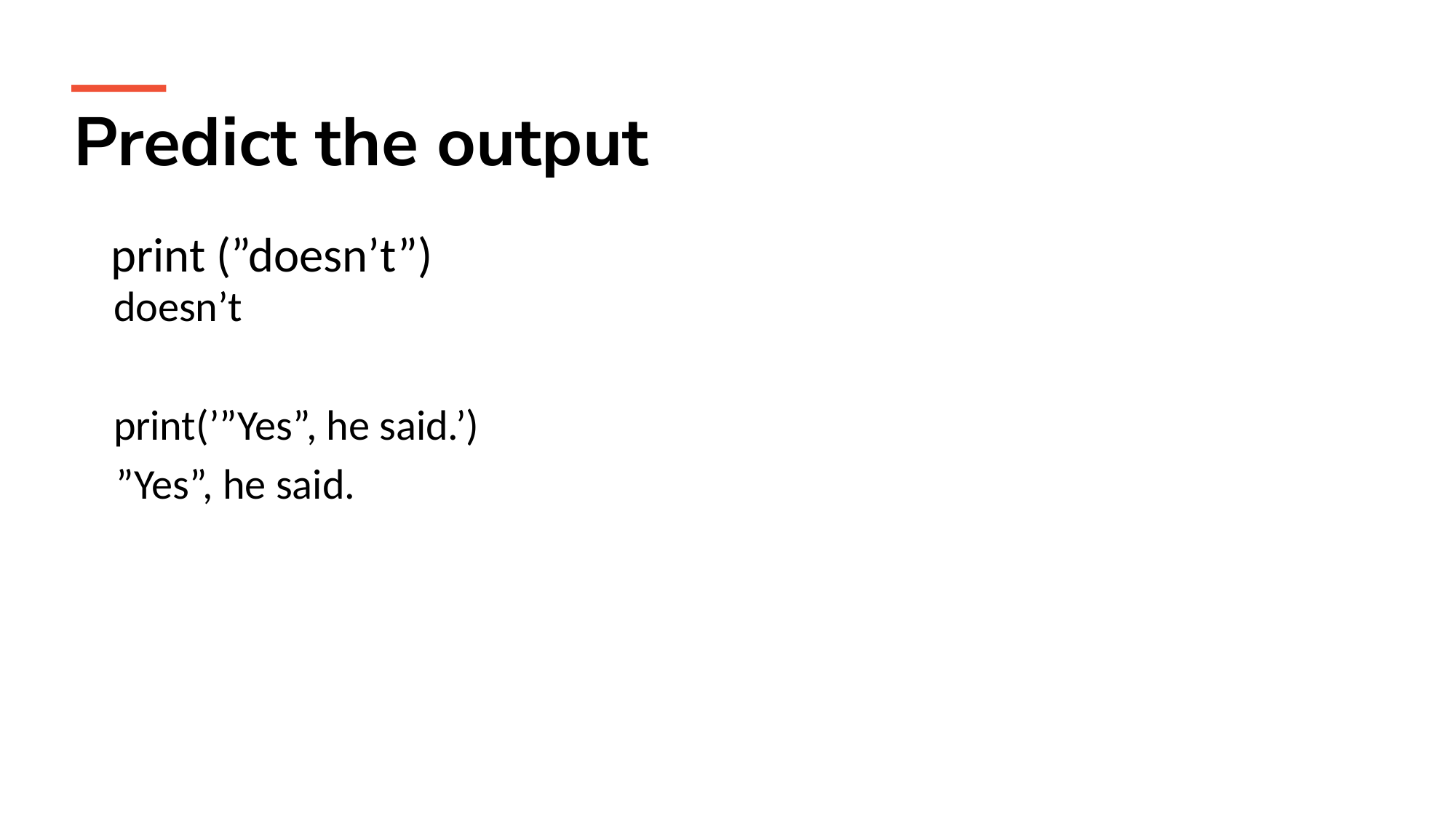

Predict the output
print (”doesn’t”)
doesn’t
print(’”Yes”, he said.’)

”Yes”, he said.